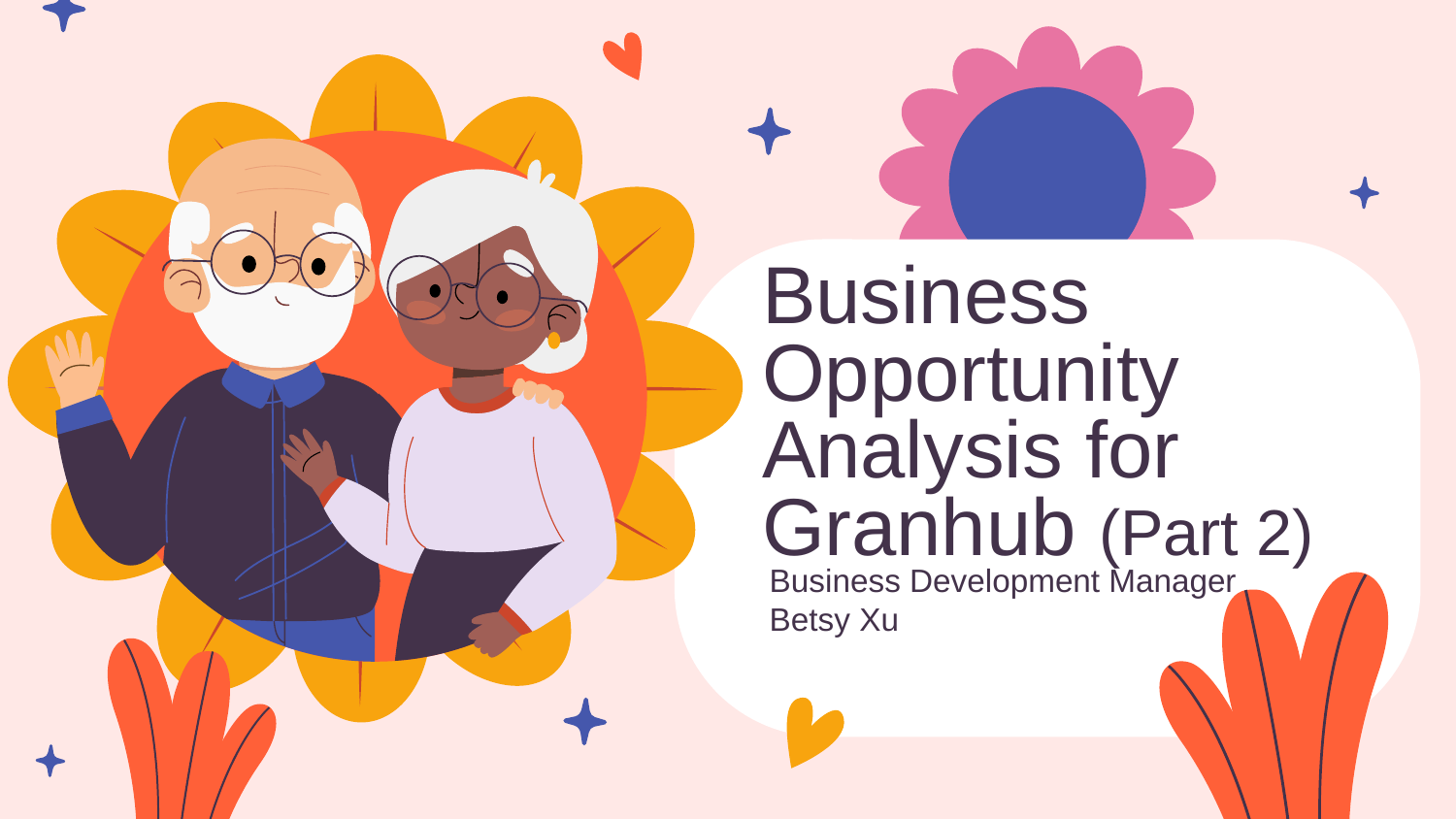

# Business Opportunity Analysis for Granhub (Part 2)
Business Development Manager
Betsy Xu